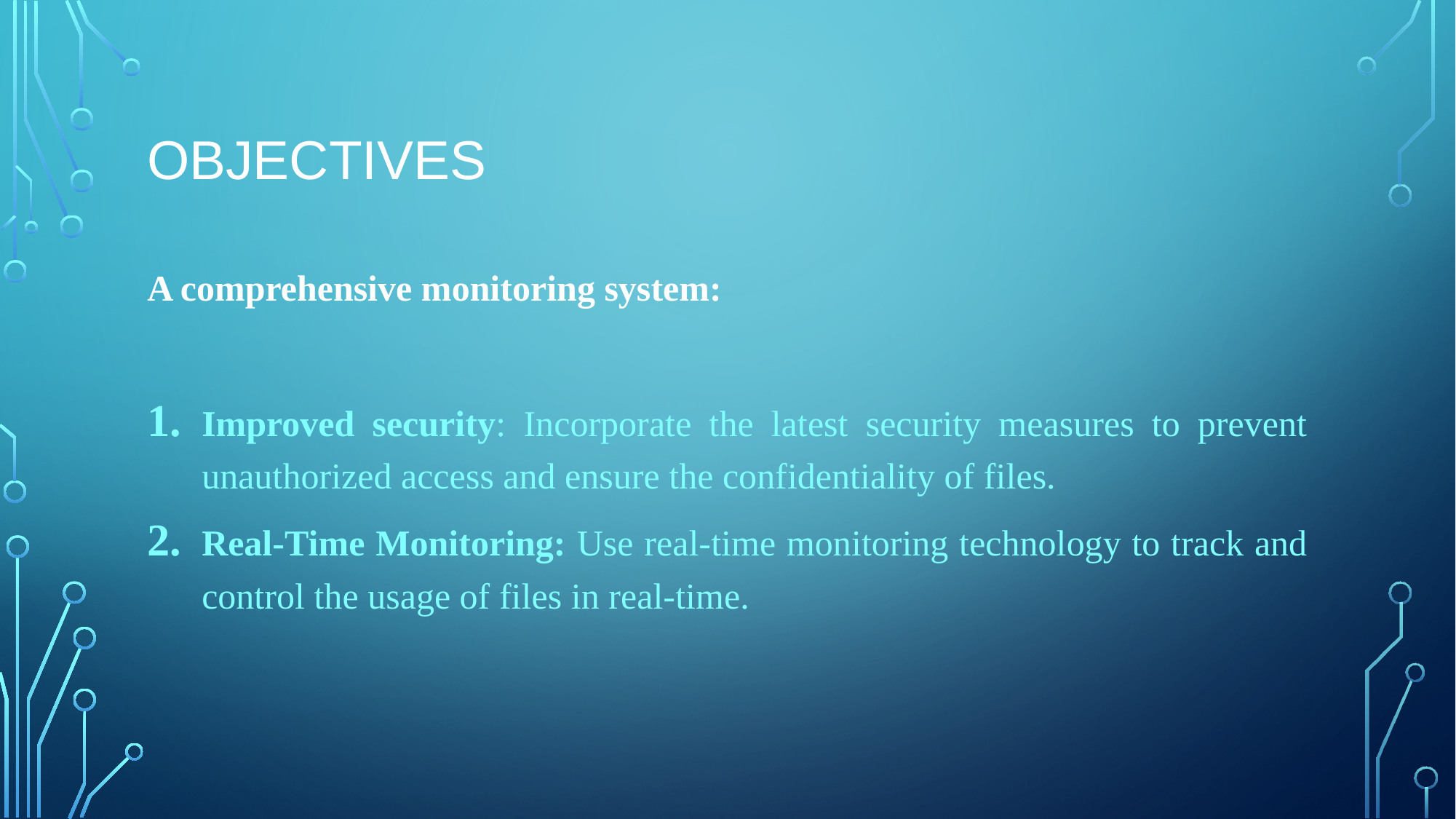

# Objectives
A comprehensive monitoring system:

Improved security: Incorporate the latest security measures to prevent unauthorized access and ensure the confidentiality of files.
Real-Time Monitoring: Use real-time monitoring technology to track and control the usage of files in real-time.